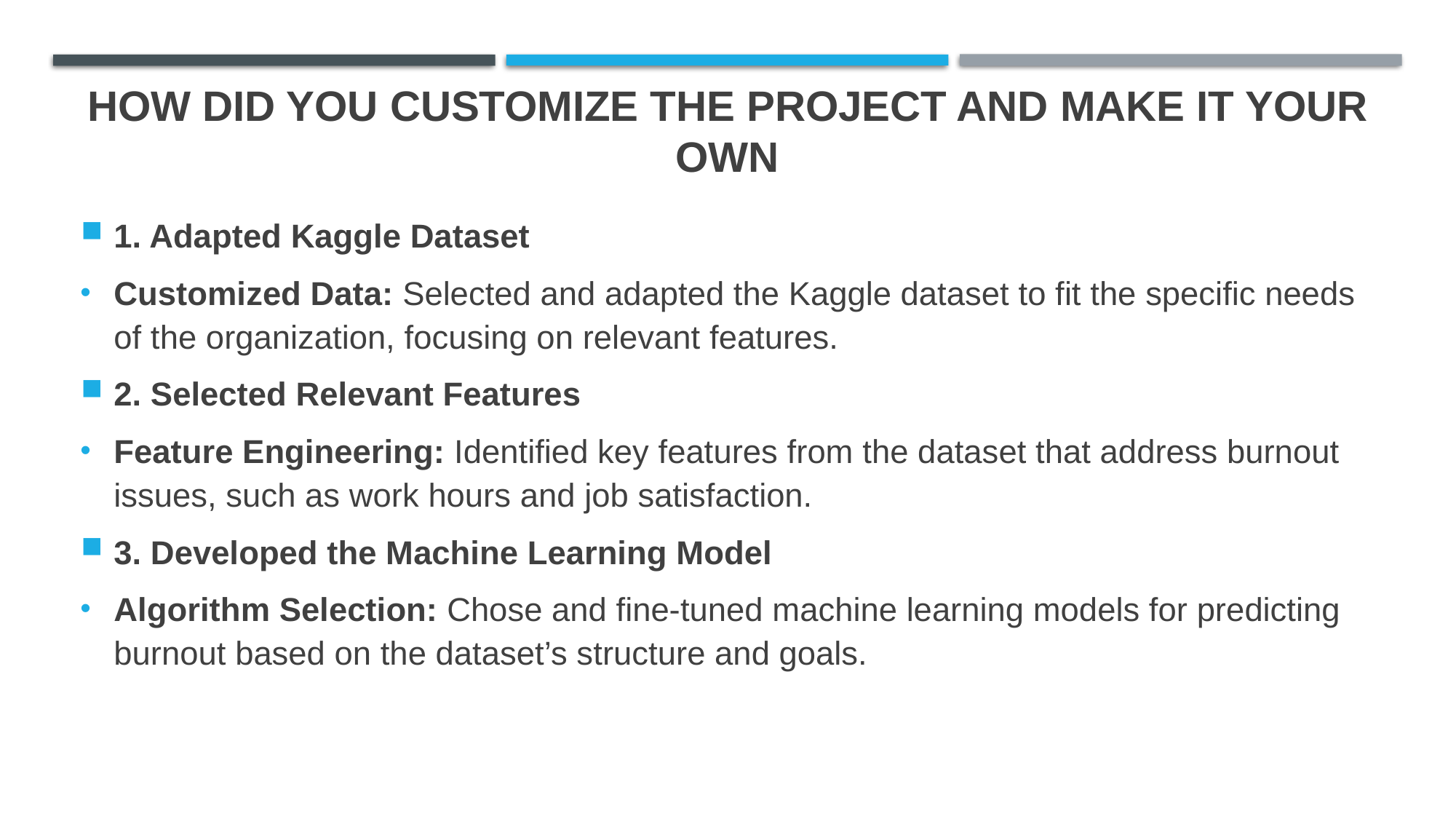

# How did you customize the project and make it your own
1. Adapted Kaggle Dataset
Customized Data: Selected and adapted the Kaggle dataset to fit the specific needs of the organization, focusing on relevant features.
2. Selected Relevant Features
Feature Engineering: Identified key features from the dataset that address burnout issues, such as work hours and job satisfaction.
3. Developed the Machine Learning Model
Algorithm Selection: Chose and fine-tuned machine learning models for predicting burnout based on the dataset’s structure and goals.